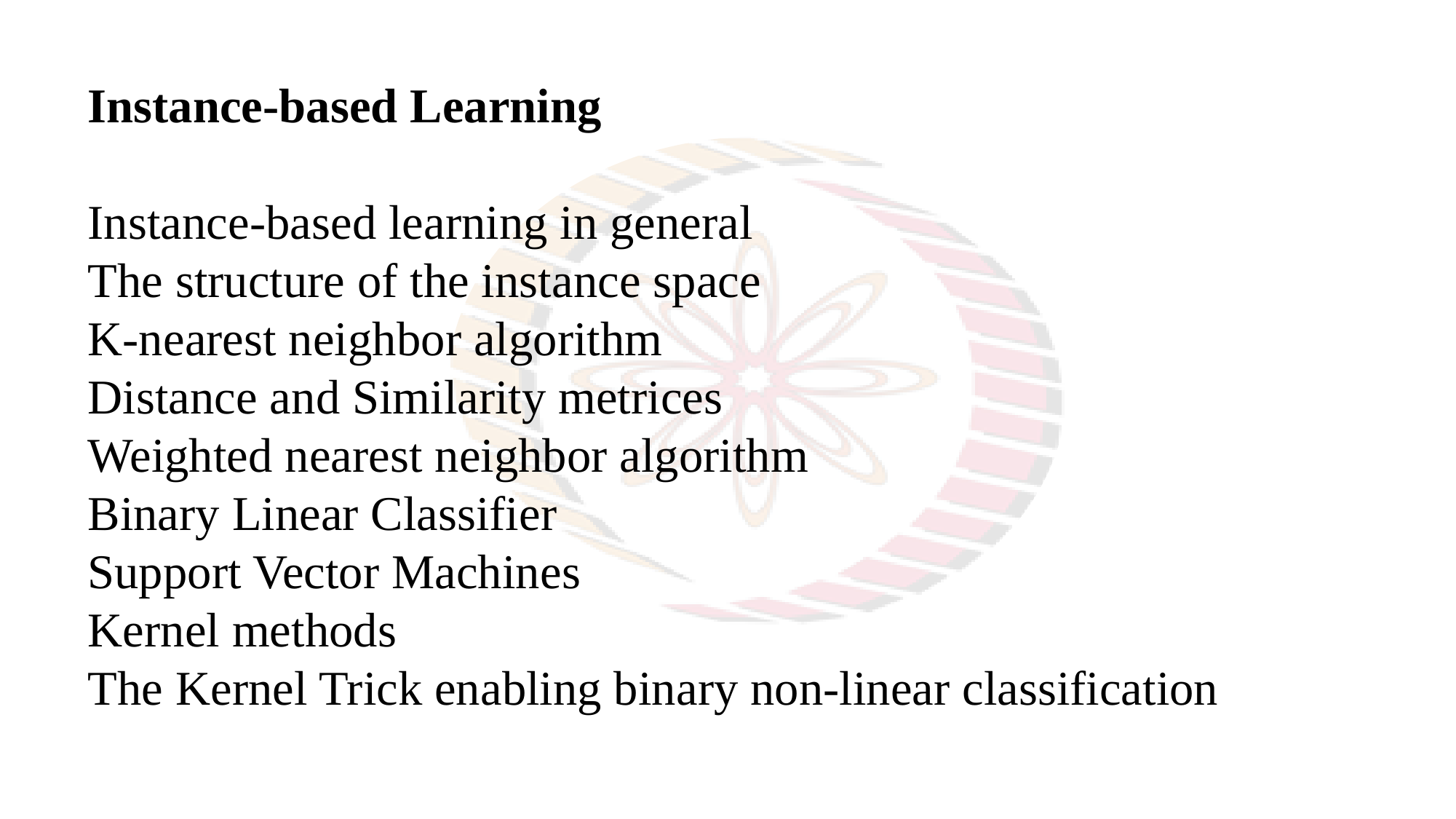

Instance-based Learning

Instance-based learning in general
The structure of the instance space
K-nearest neighbor algorithm
Distance and Similarity metrices
Weighted nearest neighbor algorithm
Binary Linear Classifier
Support Vector Machines
Kernel methods
The Kernel Trick enabling binary non-linear classification